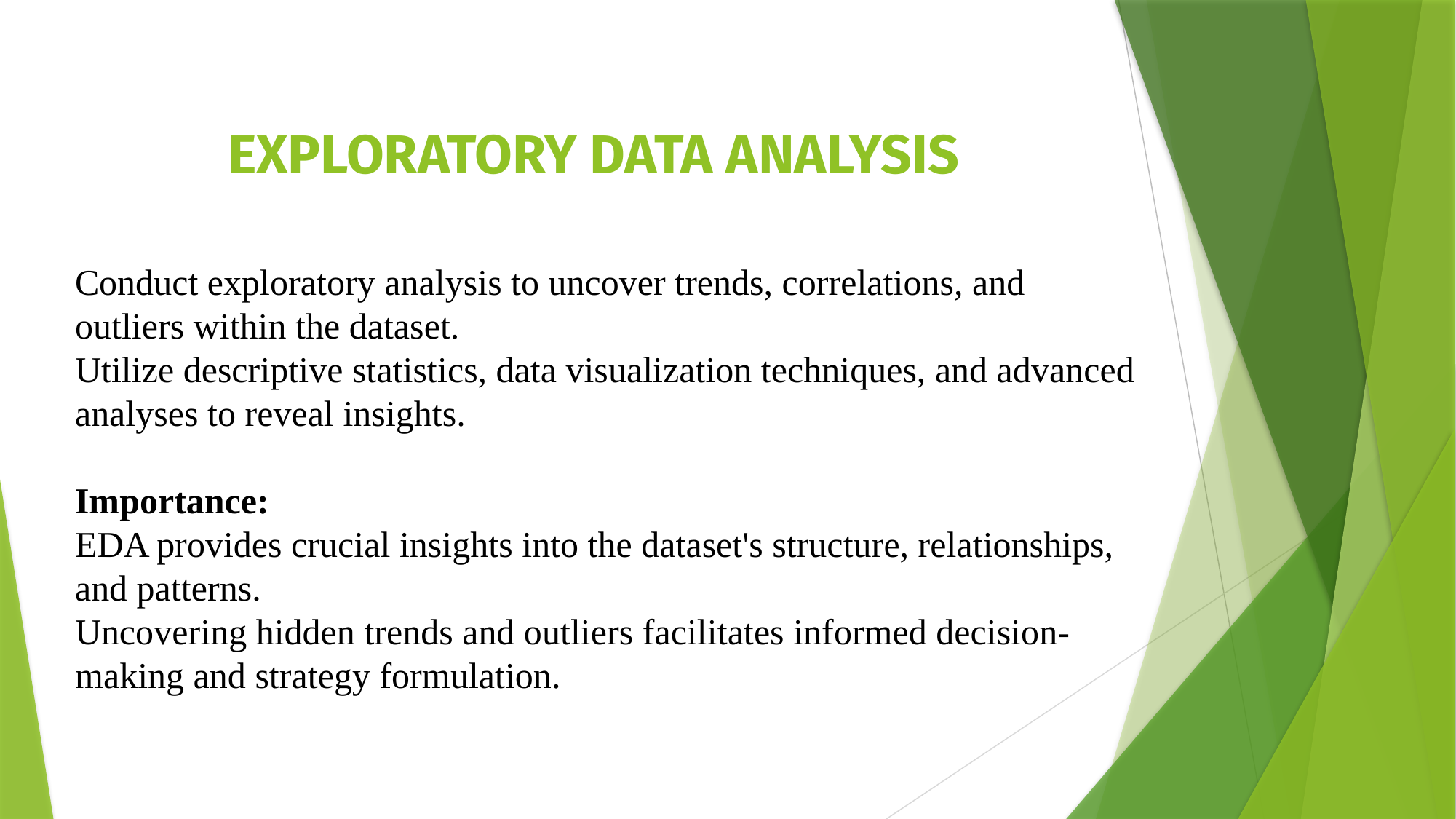

# EXPLORATORY DATA ANALYSIS
Conduct exploratory analysis to uncover trends, correlations, and outliers within the dataset.
Utilize descriptive statistics, data visualization techniques, and advanced analyses to reveal insights.

Importance:
EDA provides crucial insights into the dataset's structure, relationships, and patterns.
Uncovering hidden trends and outliers facilitates informed decision-making and strategy formulation.